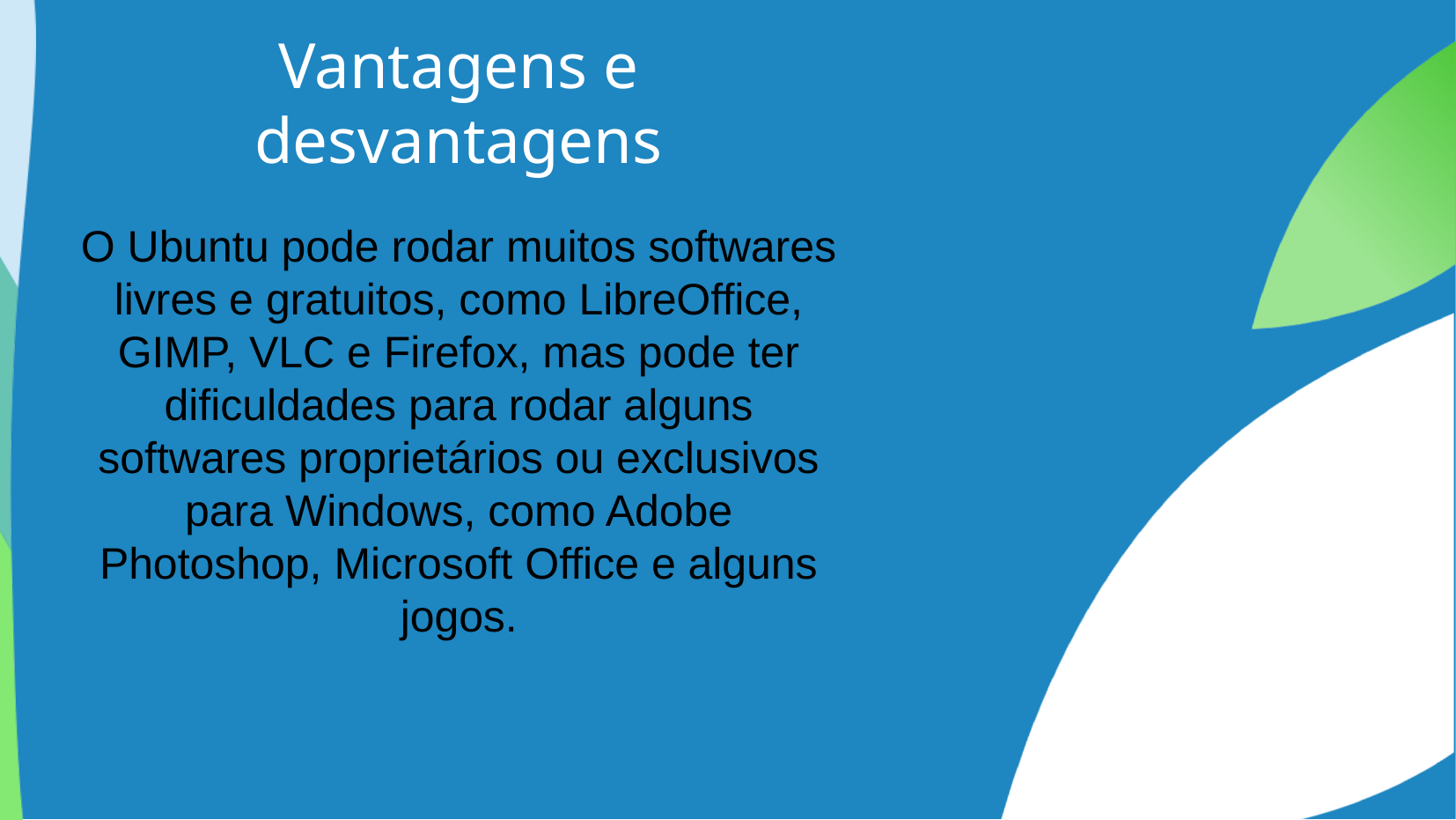

# Vantagens e desvantagens

O Ubuntu pode rodar muitos softwares livres e gratuitos, como LibreOffice, GIMP, VLC e Firefox, mas pode ter dificuldades para rodar alguns softwares proprietários ou exclusivos para Windows, como Adobe Photoshop, Microsoft Office e alguns jogos.